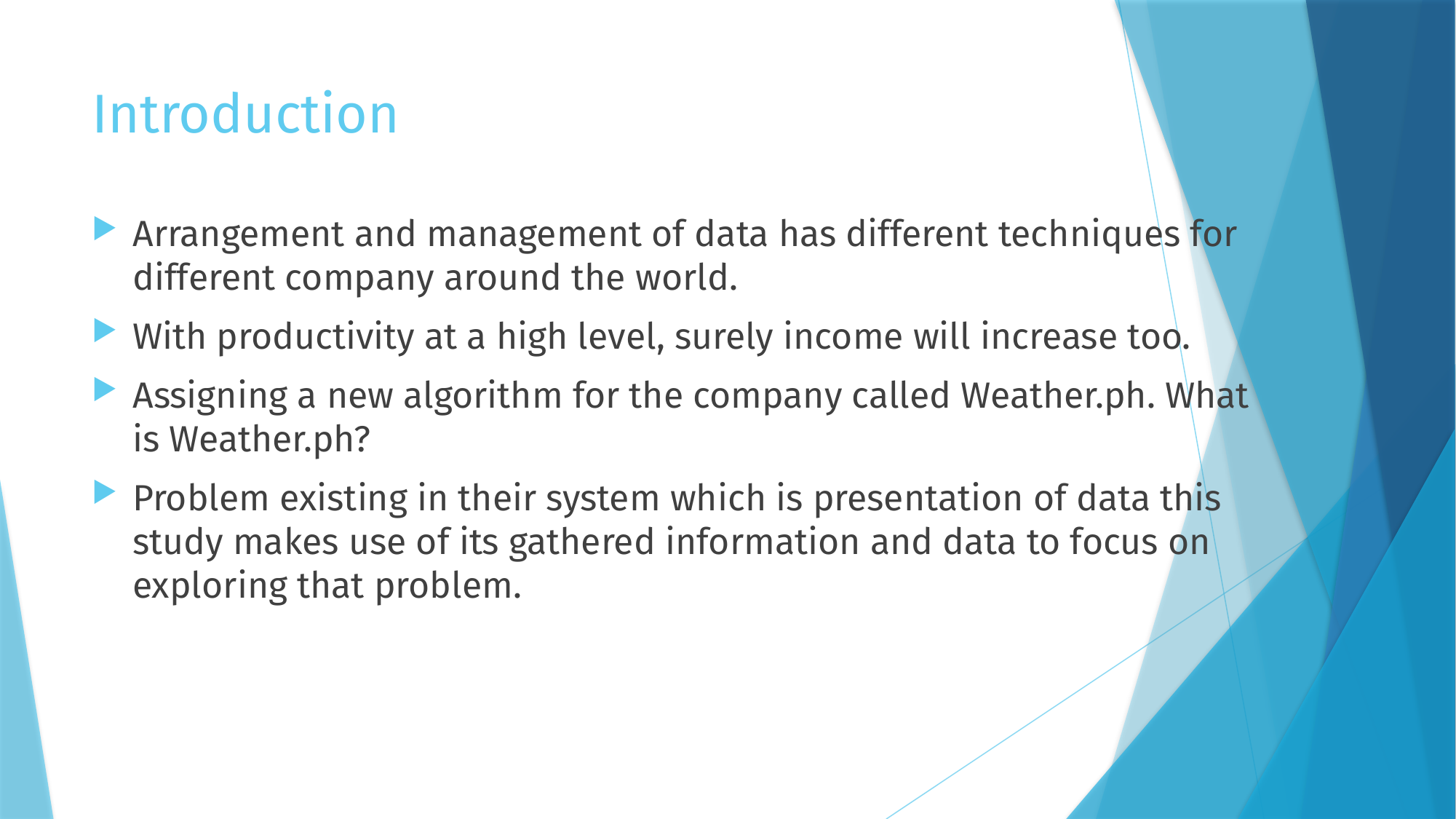

# Introduction
Arrangement and management of data has different techniques for different company around the world.
With productivity at a high level, surely income will increase too.
Assigning a new algorithm for the company called Weather.ph. What is Weather.ph?
Problem existing in their system which is presentation of data this study makes use of its gathered information and data to focus on exploring that problem.